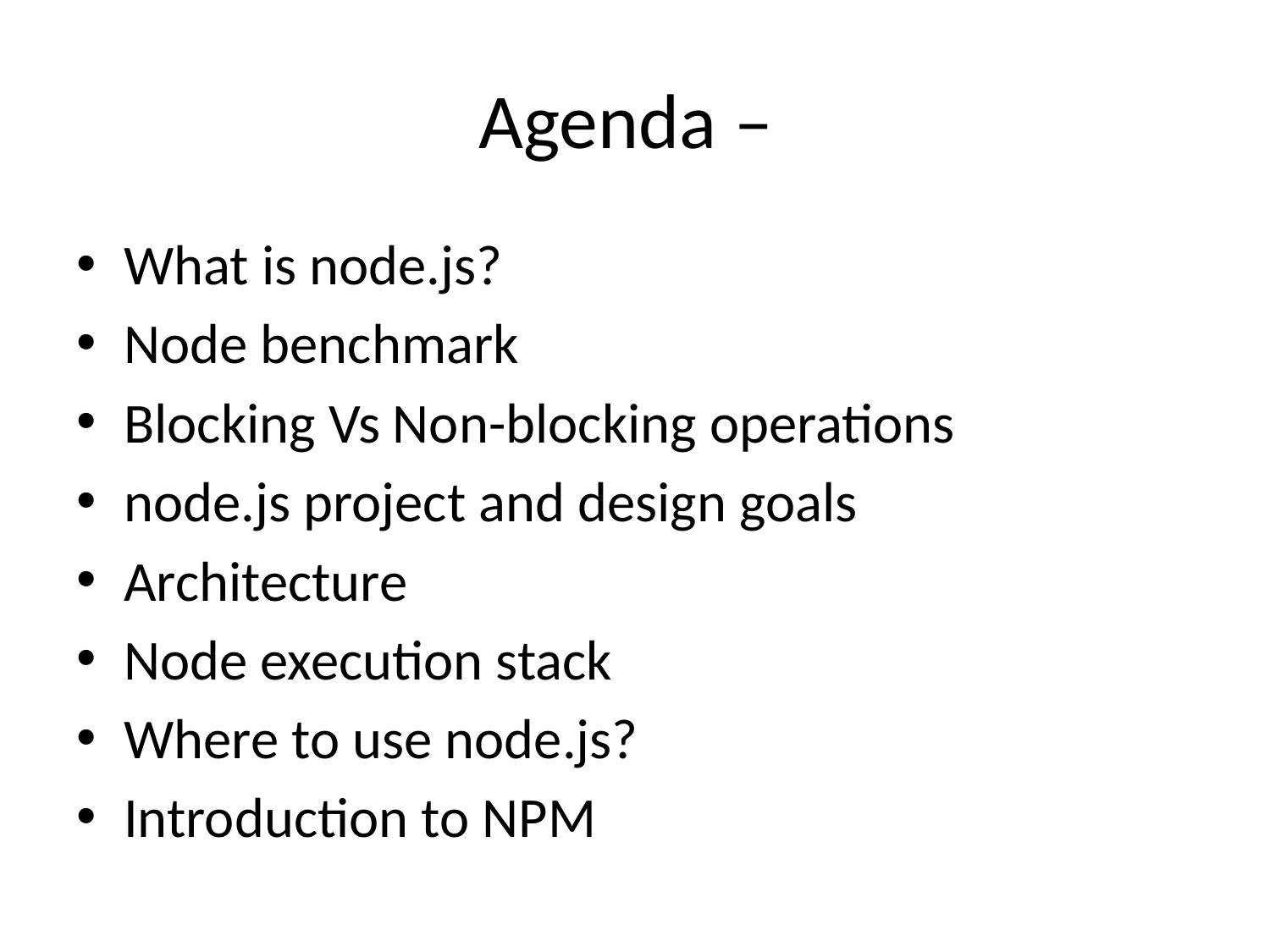

# Agenda –
What is node.js?
Node benchmark
Blocking Vs Non-blocking operations
node.js project and design goals
Architecture
Node execution stack
Where to use node.js?
Introduction to NPM